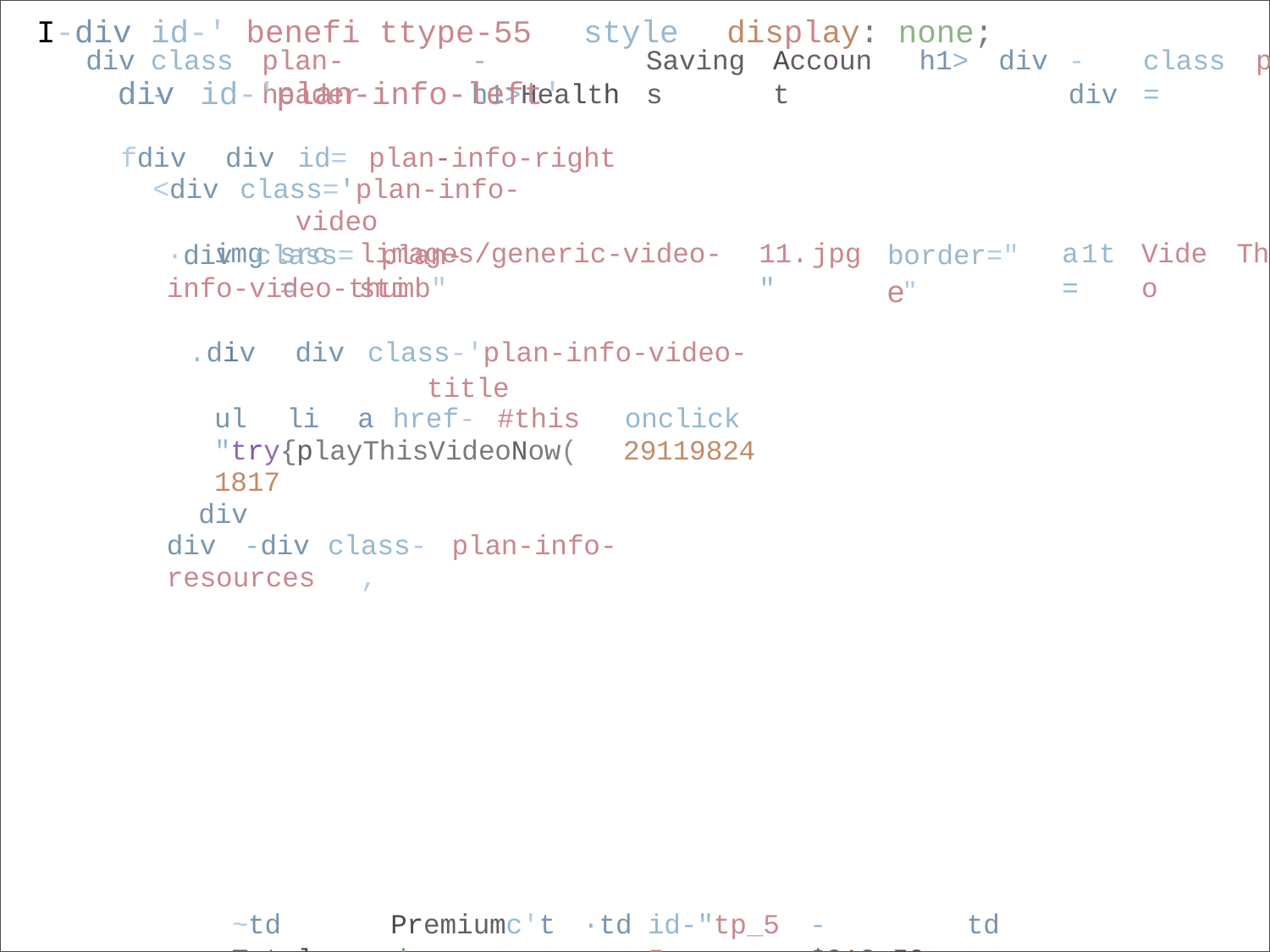

I-div id-' benefi ttype-55  style  display: none;
div id-'plan-info-left'
fdiv  div id= plan-info-right
<div class='plan-info-video
·div class= plan-info-video-thumb"
.div  div class-'plan-info-video-title
ul  li  a href- #this  onclick "try{playThisVideoNow(  291198241817
div
div -div class- plan-info-resources  ,
_tr
~th colspan  2 ~Cost Summary (per month)< th
-/tr  tr-
div
class-
plan-header
-h1>Health
Savings
Account
h1>
div
-div
class=
p
border=" e"
img
src=
limages/generic-video-sti
11.jpg"
a1t=
Video
Th
~td Total
Premiumc'td
·td
id-"tp_55
-$312.59<
td